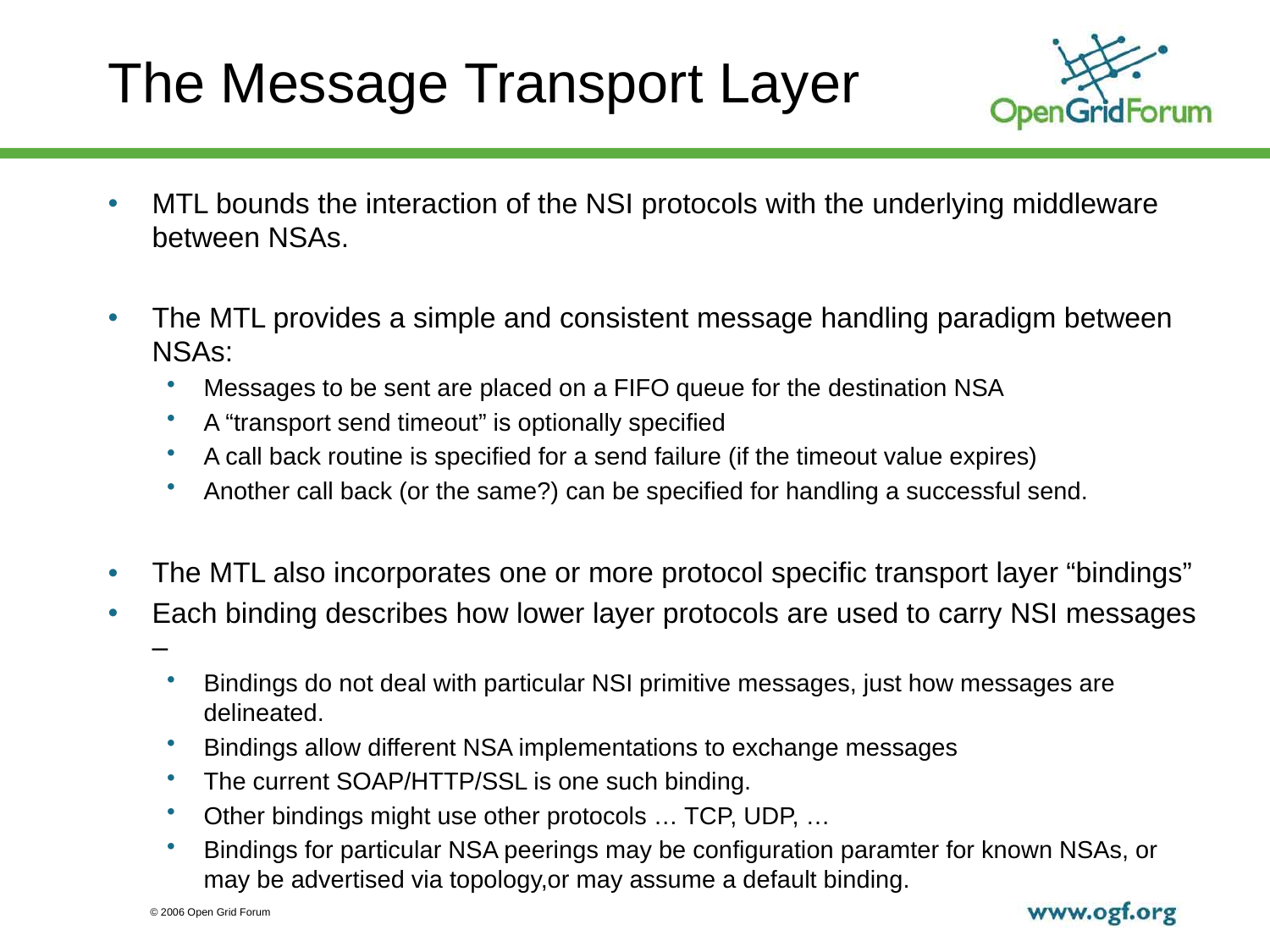

# The Message Transport Layer
MTL bounds the interaction of the NSI protocols with the underlying middleware between NSAs.

The MTL provides a simple and consistent message handling paradigm between NSAs:
Messages to be sent are placed on a FIFO queue for the destination NSA
A “transport send timeout” is optionally specified
A call back routine is specified for a send failure (if the timeout value expires)
Another call back (or the same?) can be specified for handling a successful send.

The MTL also incorporates one or more protocol specific transport layer “bindings”
Each binding describes how lower layer protocols are used to carry NSI messages –
Bindings do not deal with particular NSI primitive messages, just how messages are delineated.
Bindings allow different NSA implementations to exchange messages
The current SOAP/HTTP/SSL is one such binding.
Other bindings might use other protocols … TCP, UDP, …
Bindings for particular NSA peerings may be configuration paramter for known NSAs, or may be advertised via topology,or may assume a default binding.